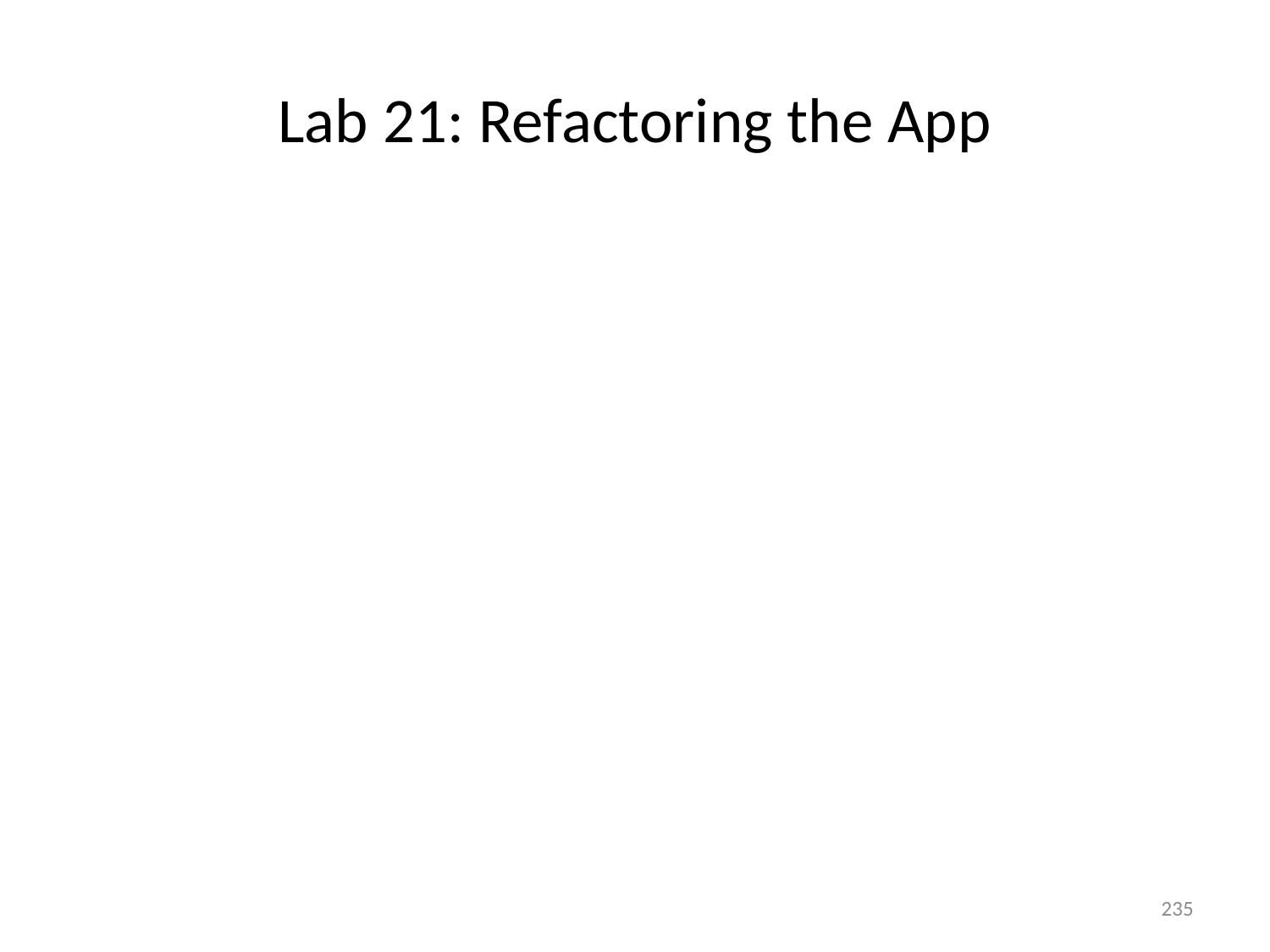

# Lab 21: Refactoring the App

235